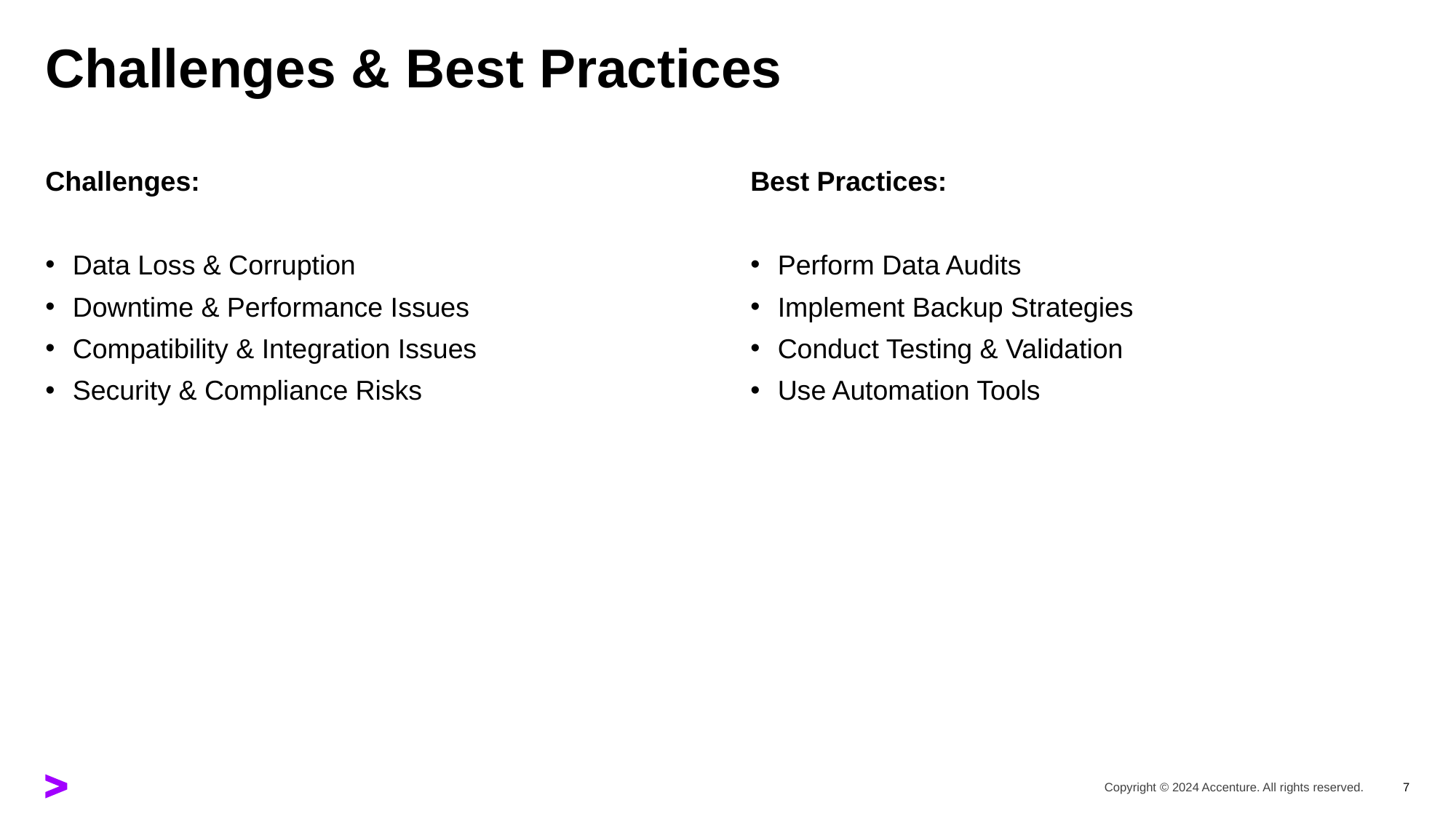

# Challenges & Best Practices
Challenges:

Data Loss & Corruption
Downtime & Performance Issues
Compatibility & Integration Issues
Security & Compliance Risks
Best Practices:

Perform Data Audits
Implement Backup Strategies
Conduct Testing & Validation
Use Automation Tools
7